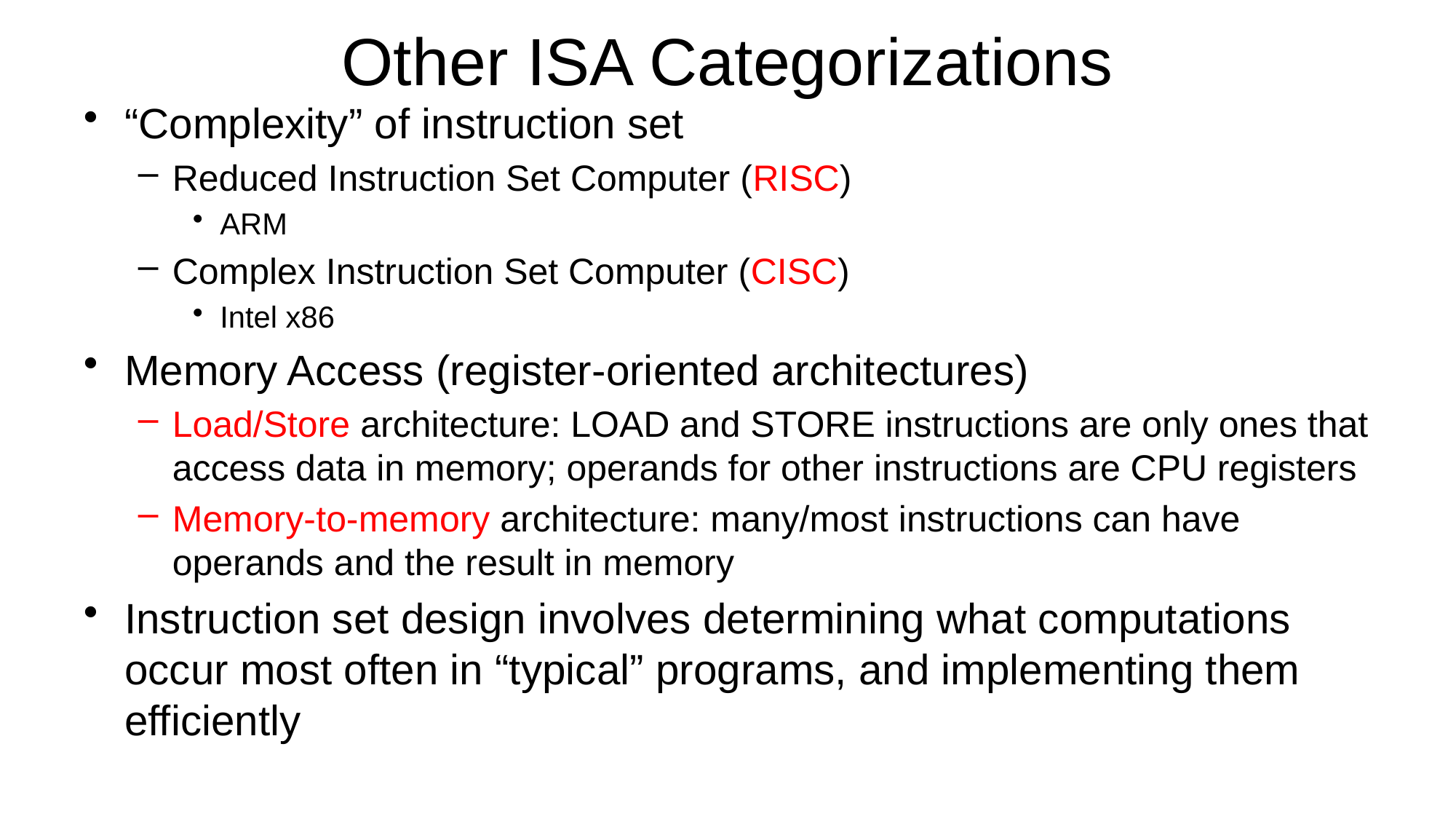

# Other ISA Categorizations
“Complexity” of instruction set
Reduced Instruction Set Computer (RISC)
ARM
Complex Instruction Set Computer (CISC)
Intel x86
Memory Access (register-oriented architectures)
Load/Store architecture: LOAD and STORE instructions are only ones that access data in memory; operands for other instructions are CPU registers
Memory-to-memory architecture: many/most instructions can have operands and the result in memory
Instruction set design involves determining what computations occur most often in “typical” programs, and implementing them efficiently